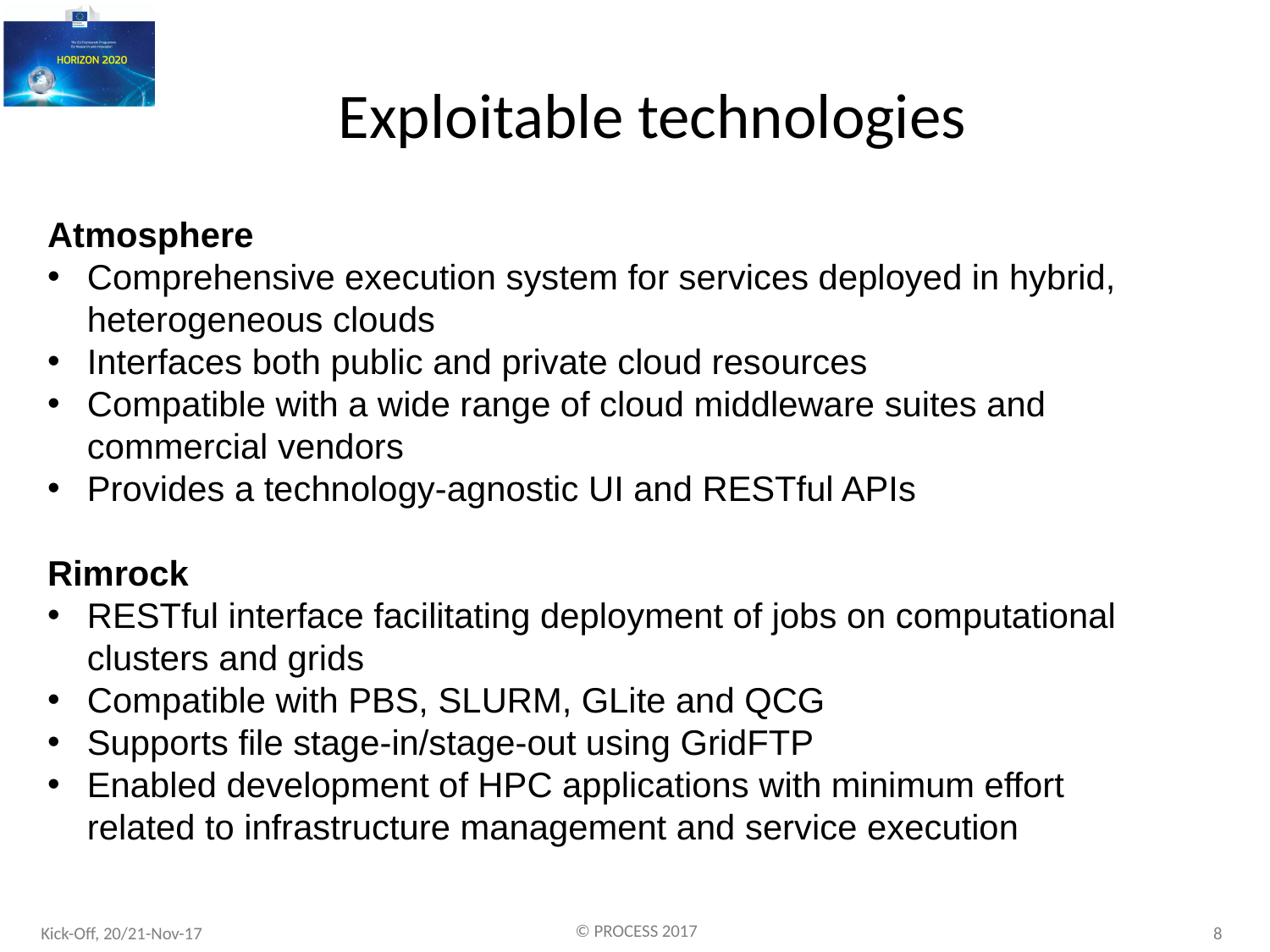

# Exploitable technologies
Atmosphere
Comprehensive execution system for services deployed in hybrid, heterogeneous clouds
Interfaces both public and private cloud resources
Compatible with a wide range of cloud middleware suites and commercial vendors
Provides a technology-agnostic UI and RESTful APIs

Rimrock
RESTful interface facilitating deployment of jobs on computational clusters and grids
Compatible with PBS, SLURM, GLite and QCG
Supports file stage-in/stage-out using GridFTP
Enabled development of HPC applications with minimum effort related to infrastructure management and service execution